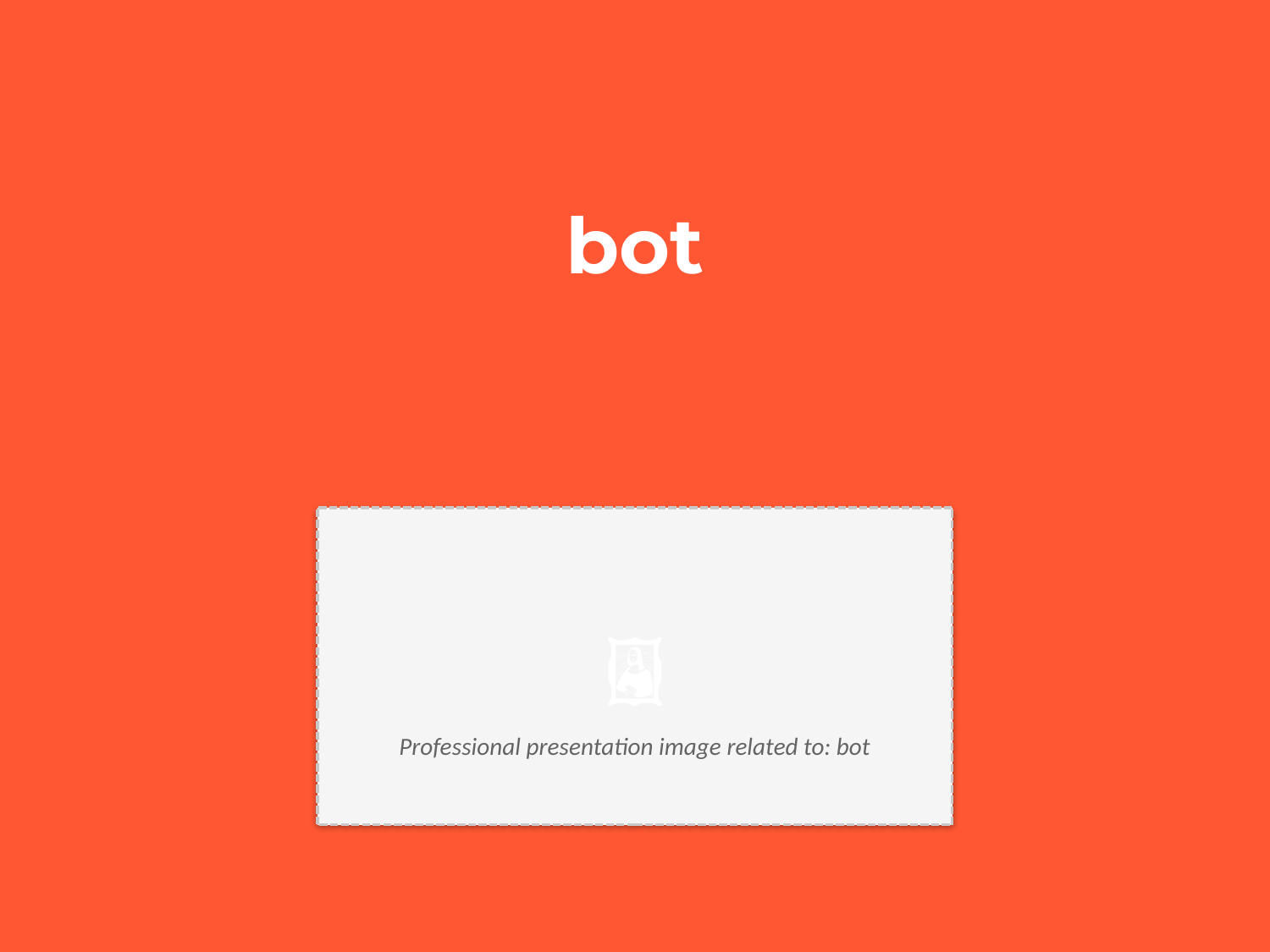

bot

🖼️
Professional presentation image related to: bot